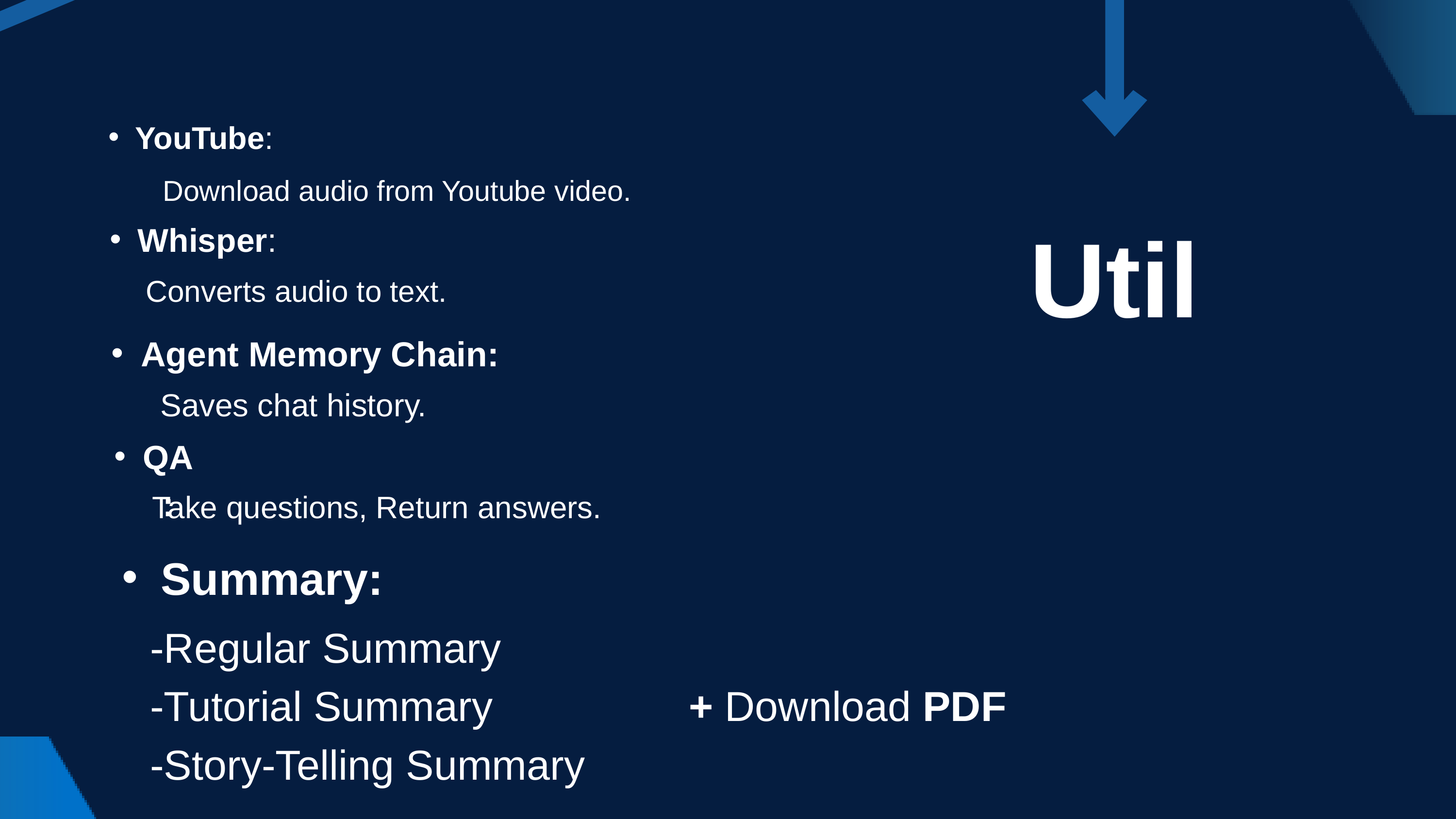

SmartTube Assistant

Data
Util
App.py
Templates

YouTube:
Download audio from Youtube video.
Whisper:
Converts audio to text.
Agent Memory Chain:
Saves chat history.
QA:
Take questions, Return answers.
Summary:
-Regular Summary
-Tutorial Summary
-Story-Telling Summary
+ Download PDF